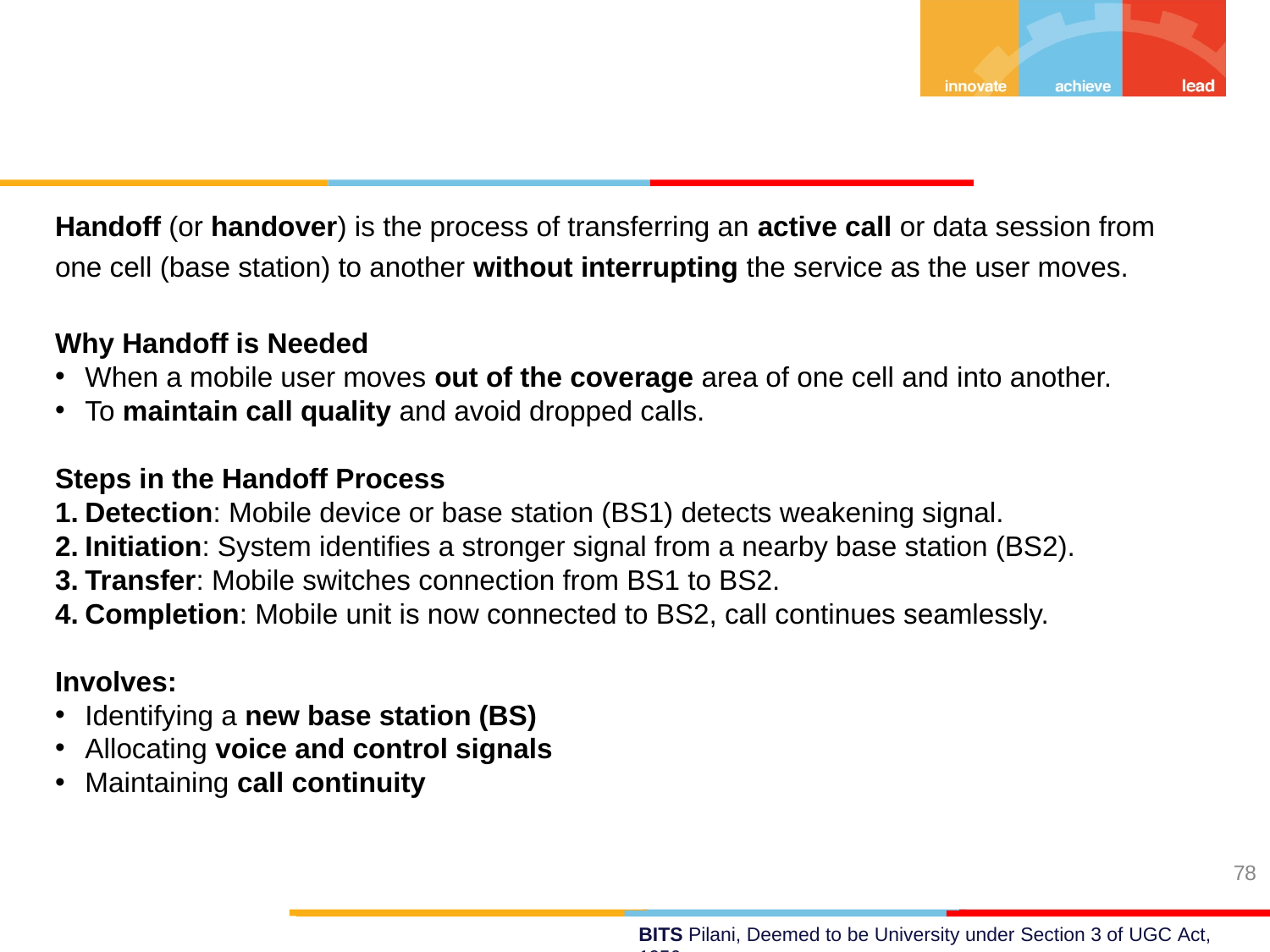

Handoff (or handover) is the process of transferring an active call or data session from one cell (base station) to another without interrupting the service as the user moves.

Why Handoff is Needed
When a mobile user moves out of the coverage area of one cell and into another.
To maintain call quality and avoid dropped calls.

Steps in the Handoff Process
Detection: Mobile device or base station (BS1) detects weakening signal.
Initiation: System identifies a stronger signal from a nearby base station (BS2).
Transfer: Mobile switches connection from BS1 to BS2.
Completion: Mobile unit is now connected to BS2, call continues seamlessly.

Involves:
Identifying a new base station (BS)
Allocating voice and control signals
Maintaining call continuity

78
BITS Pilani, Deemed to be University under Section 3 of UGC Act, 1956